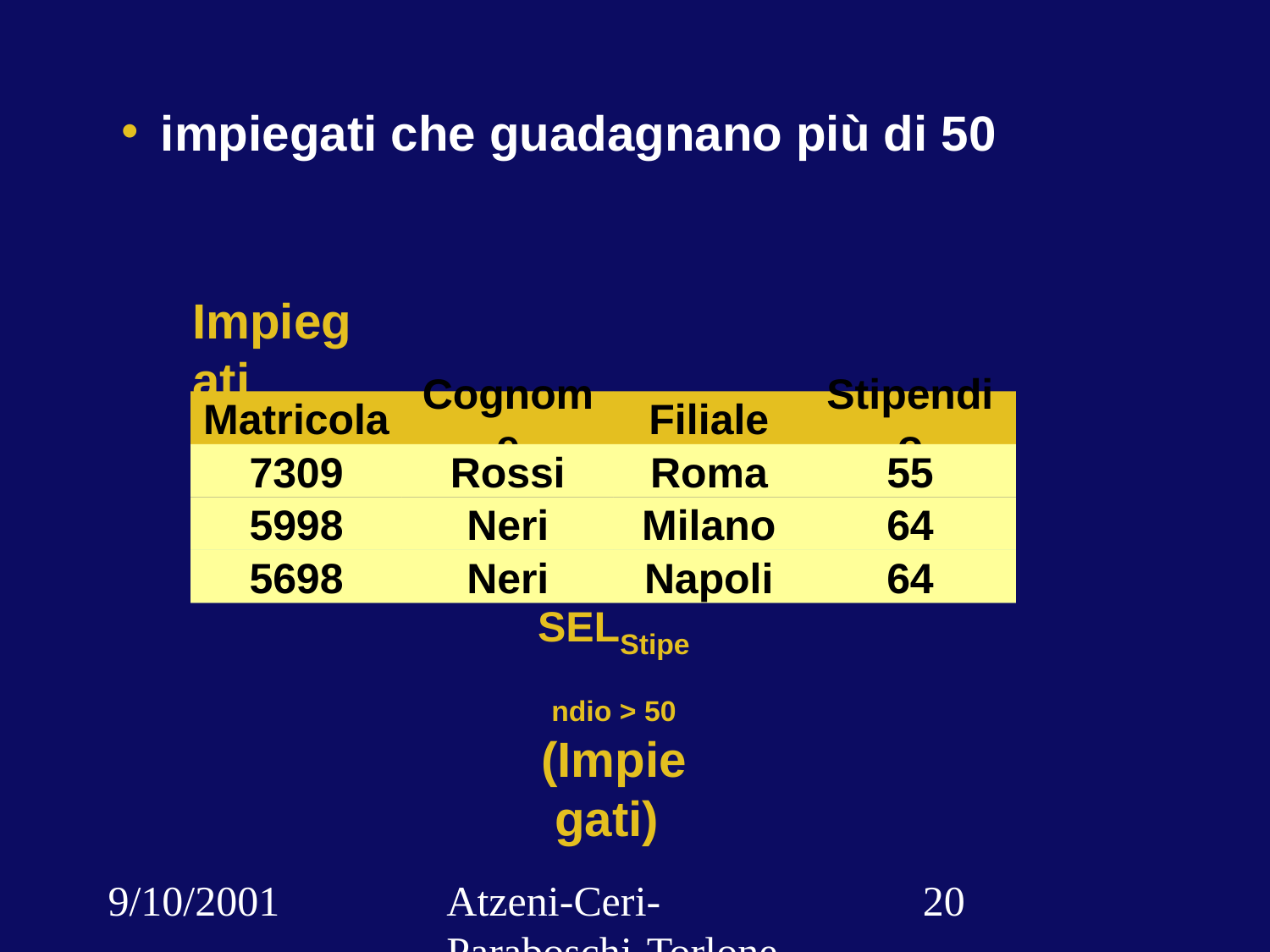

impiegati che guadagnano più di 50
Impiegati
Matricola
Cognome
Filiale
Stipendio
7309
Rossi
Roma
55
5998
Neri
Milano
64
9553
Milano
Milano
44
5698
Neri
Napoli
64
9553
Milano
Milano
44
5698
Neri
Napoli
64

SELStipendio > 50 (Impiegati)
9/10/2001
Atzeni-Ceri-Paraboschi-Torlone, Basi di dati, Capitolo 3
20